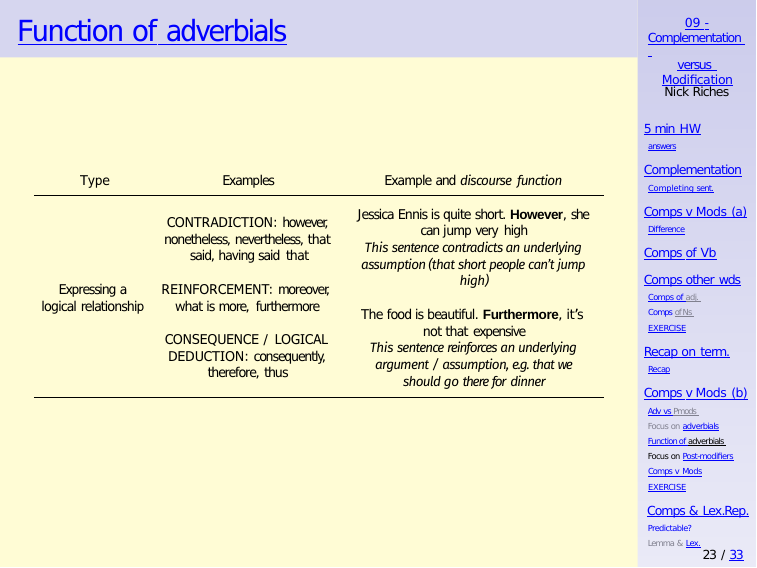

# Function of adverbials
09 -
Complementation  versus  Modification
Nick Riches

5 min HW
answers
Complementation
Completing sent.
Type
Examples
Example and discourse function
Comps v Mods (a)
Difference

Jessica Ennis is quite short. However, she  can jump very high
This sentence contradicts an underlying  assumption (that short people can’t jump  high)
CONTRADICTION: however,  nonetheless, nevertheless, that  said, having said that
Comps of Vb
Comps other wds
Comps of adj.  Comps of Ns  EXERCISE
Expressing a  logical relationship
REINFORCEMENT: moreover,  what is more, furthermore
The food is beautiful. Furthermore, it’s  not that expensive
This sentence reinforces an underlying  argument / assumption, e.g. that we  should go there for dinner
CONSEQUENCE / LOGICAL
DEDUCTION: consequently,  therefore, thus
Recap on term.
Recap
Comps v Mods (b)
Adv vs Pmods  Focus on adverbials
Function of adverbials  Focus on Post-modifiers

Comps v Mods
EXERCISE
Comps & Lex.Rep.
Predictable?  Lemma & Lex.
23 / 33